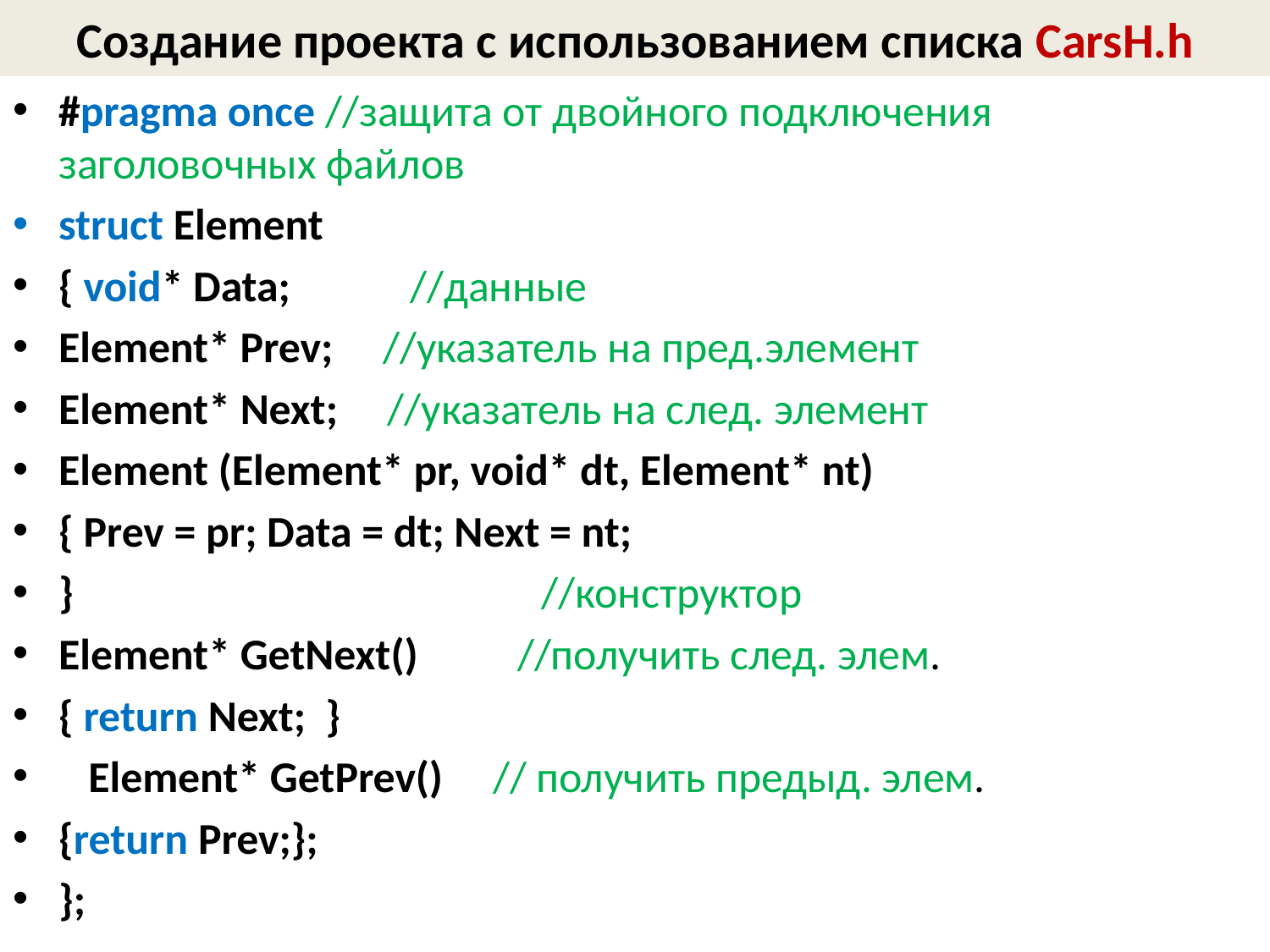

# Создание проекта с использованием списка CarsH.h
#pragma once //защита от двойного подключения заголовочных файлов
struct Element
{ void* Data;            //данные
Element* Prev;     //указатель на пред.элемент
Element* Next;     //указатель на след. элемент
Element (Element* pr, void* dt, Element* nt)
{ Prev = pr; Data = dt; Next = nt;
}                                               //конструктор
Element* GetNext()          //получить след. элем.
{ return Next;  }
   Element* GetPrev()     // получить предыд. элем.
{return Prev;};
};